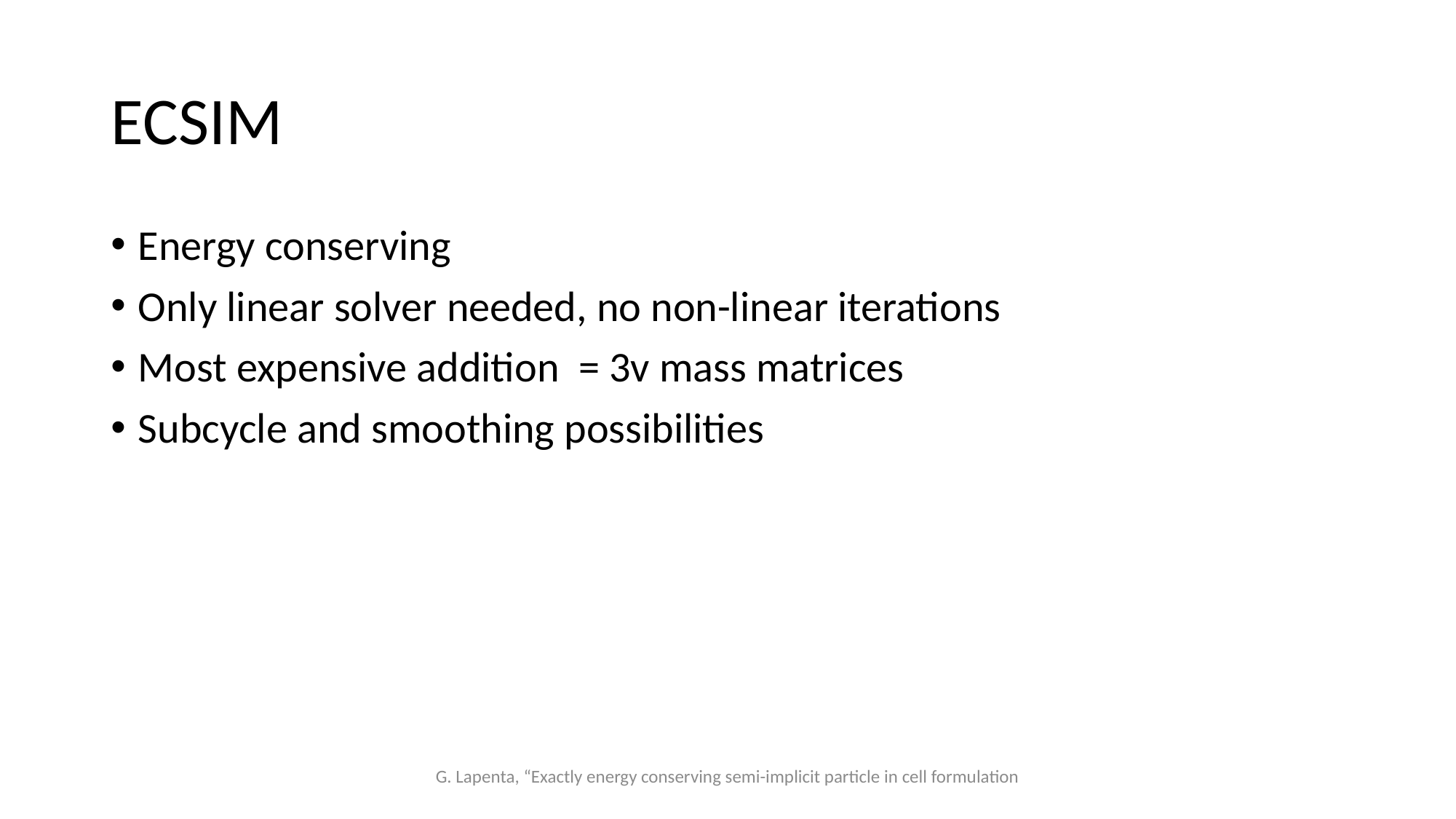

# ECSIM
Energy conserving
Only linear solver needed, no non-linear iterations
Most expensive addition  = 3v mass matrices
Subcycle and smoothing possibilities

G. Lapenta, “Exactly energy conserving semi-implicit particle in cell formulation